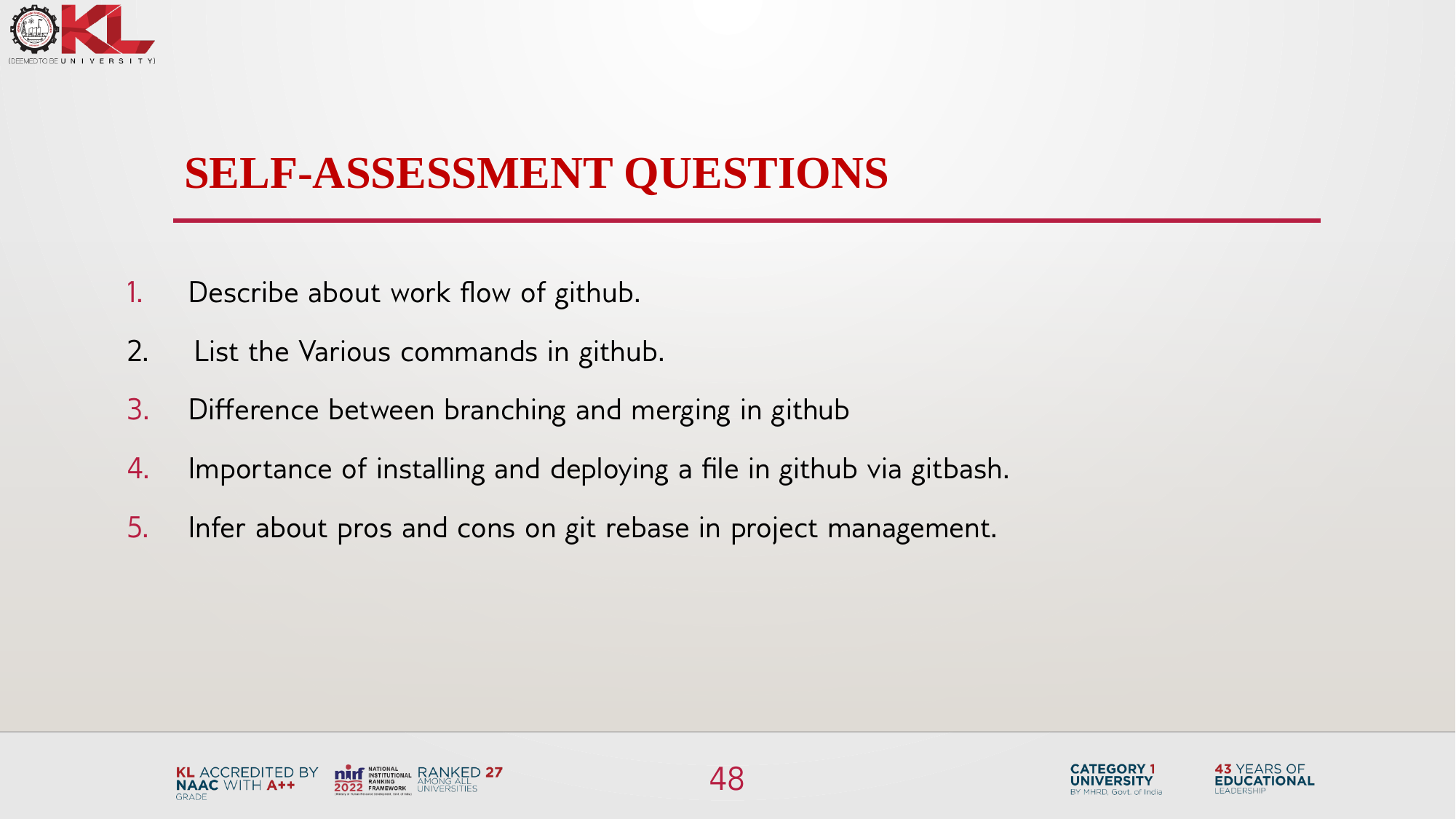

# SELF-ASSESSMENT QUESTIONS
Describe about work flow of github.
2.     List the Various commands in github.
Difference between branching and merging in github
Importance of installing and deploying a file in github via gitbash.
Infer about pros and cons on git rebase in project management.

48